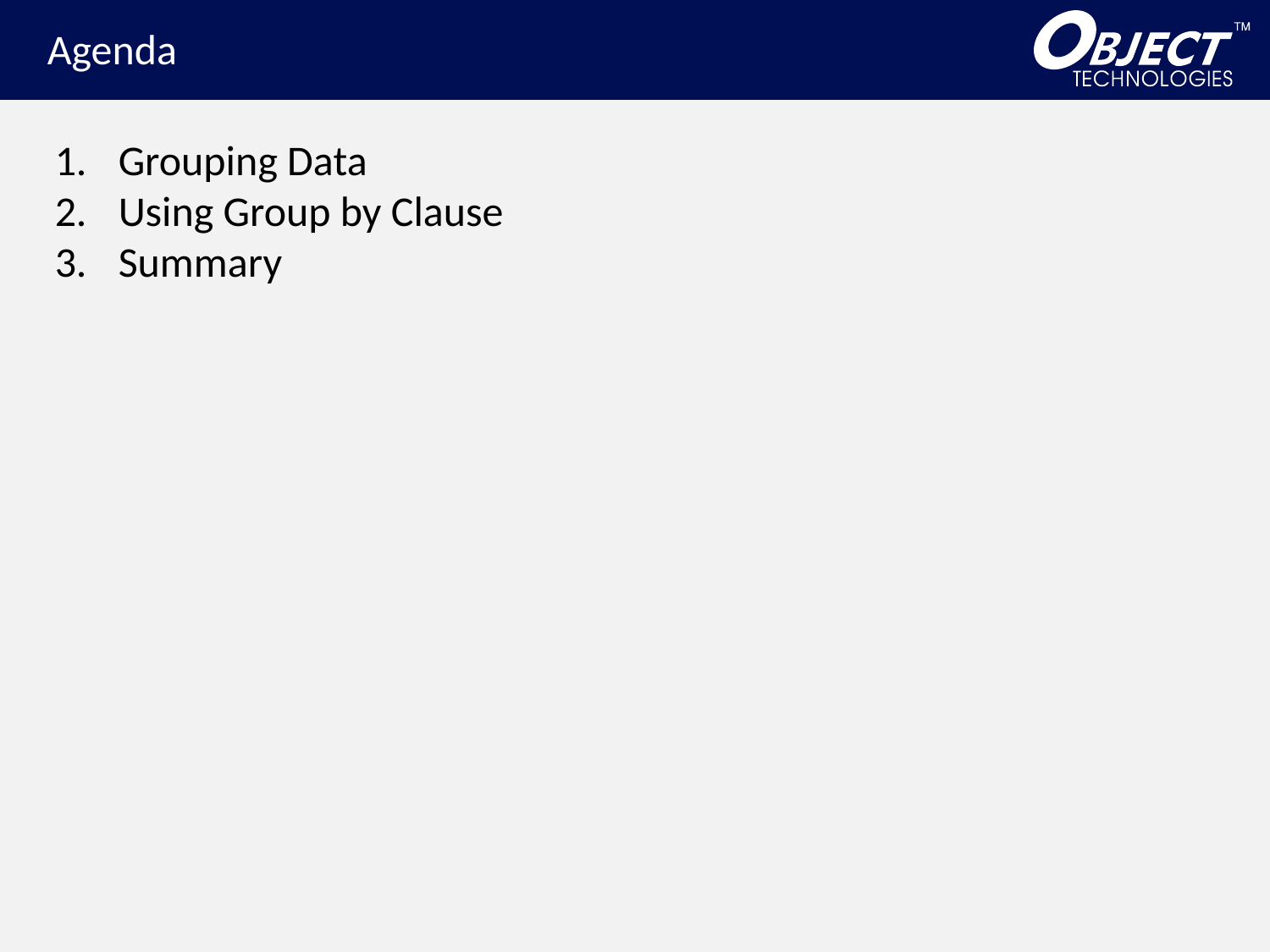

Agenda
Grouping Data
Using Group by Clause
Summary